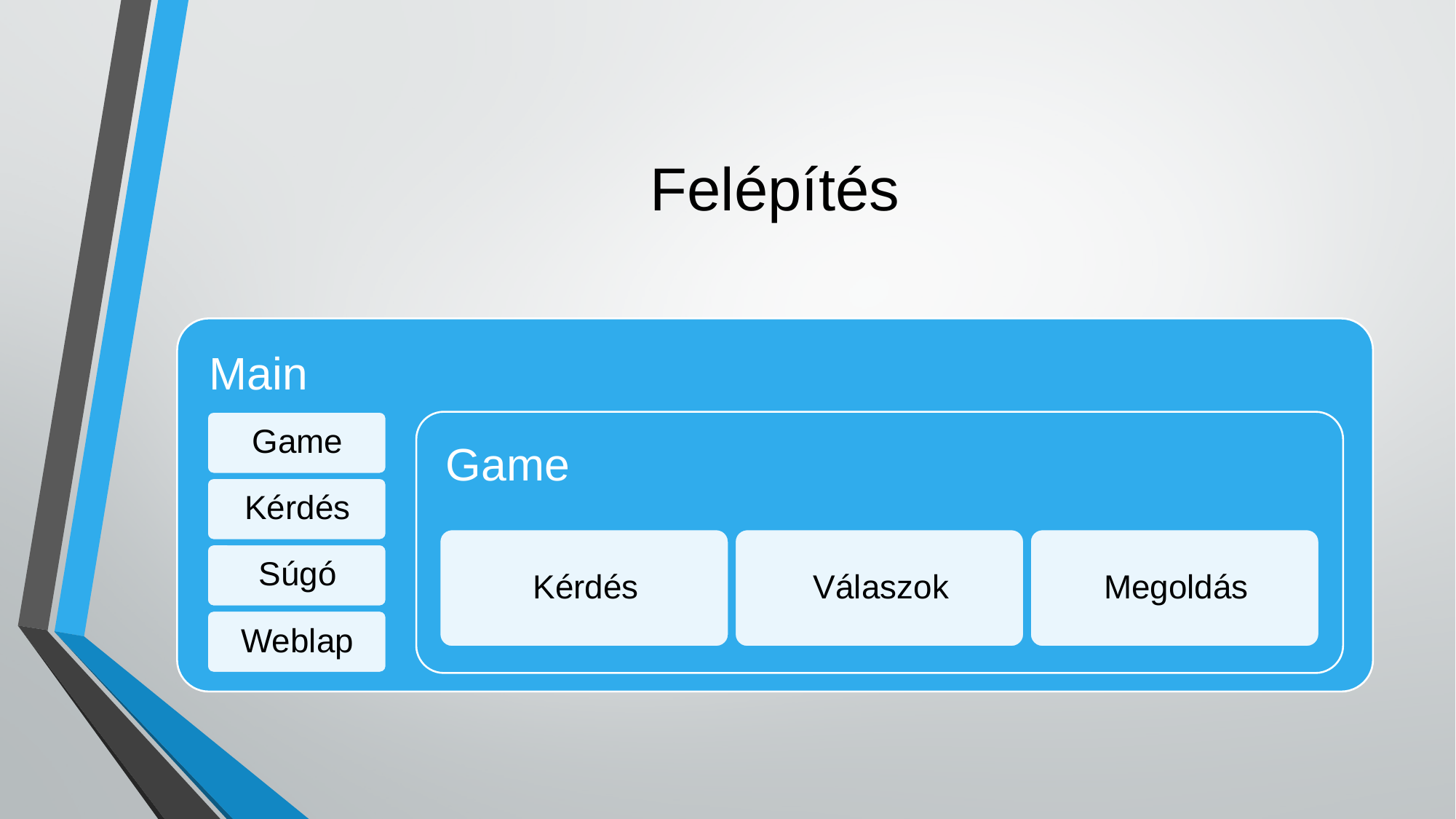

# Felépítés
Main
Game
Kérdés
Súgó
Weblap
Game
Kérdés
Válaszok
Megoldás